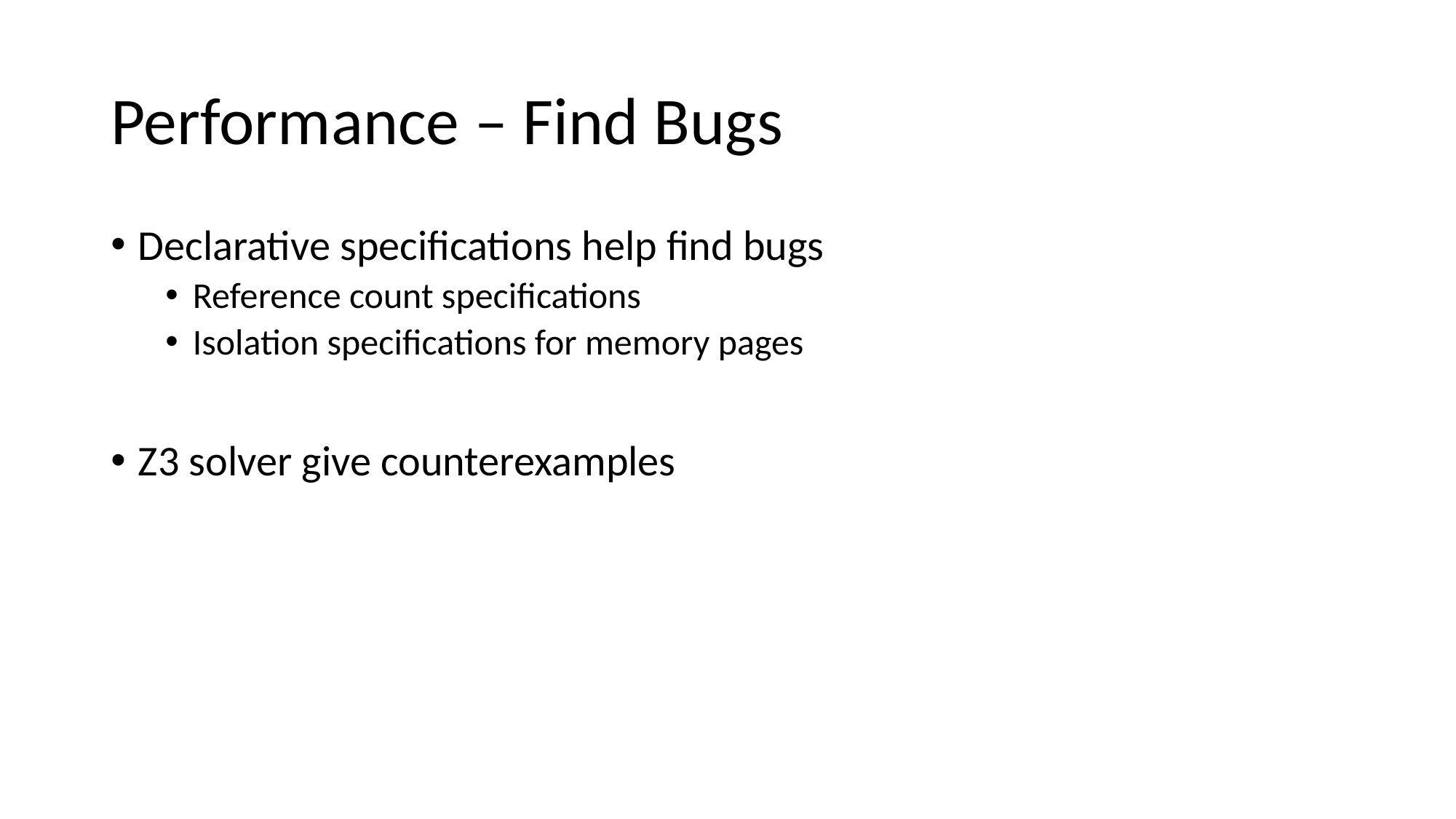

# Performance – Find Bugs
Declarative specifications help find bugs
Reference count specifications
Isolation specifications for memory pages

Z3 solver give counterexamples